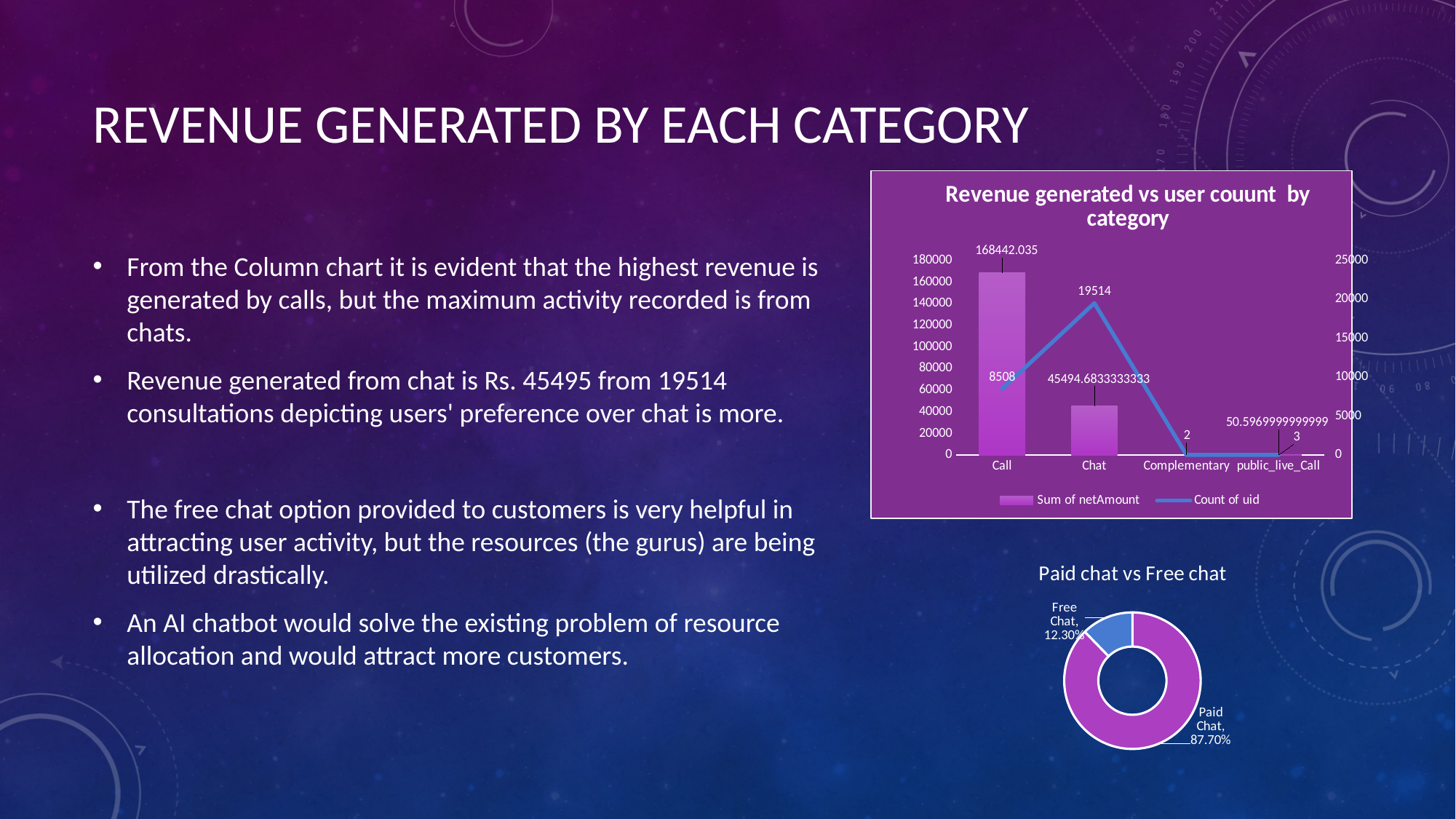

# Revenue generated by each category

### Chart: Revenue generated vs user couunt  by category

| Category | Sum of netAmount | Count of uid |
|---|---|---|
| Call | 168442.03500000015 | 8508.0 |
| Chat | 45494.68333333334 | 19514.0 |
| Complementary | None | 2.0 |
| public_live_Call | 50.5969999999999 | 3.0 |
From the Column chart it is evident that the highest revenue is generated by calls, but the maximum activity recorded is from chats.
Revenue generated from chat is Rs. 45495 from 19514 consultations depicting users' preference over chat is more.

The free chat option provided to customers is very helpful in attracting user activity, but the resources (the gurus) are being utilized drastically.
An AI chatbot would solve the existing problem of resource allocation and would attract more customers.

### Chart: Paid chat vs Free chat

| Category | Total |
|---|---|
| FALSE | 0.8770114532415171 |
| TRUE | 0.12298854675848289 |